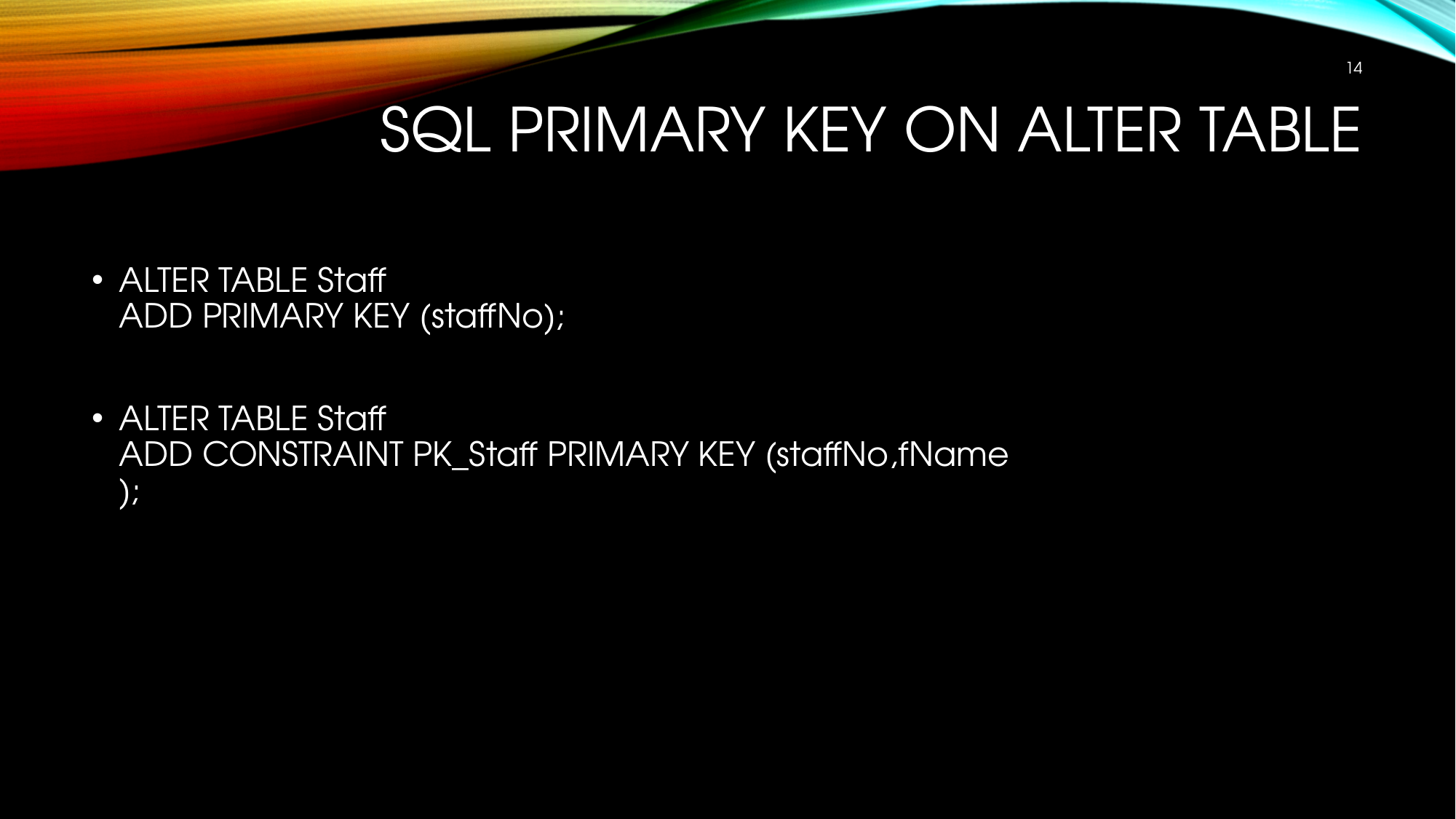

14
# SQL PRIMARY KEY on ALTER TABLE
ALTER TABLE Staff
ADD PRIMARY KEY (staffNo);

ALTER TABLE Staff
ADD CONSTRAINT PK_Staff PRIMARY KEY (staffNo,fName);